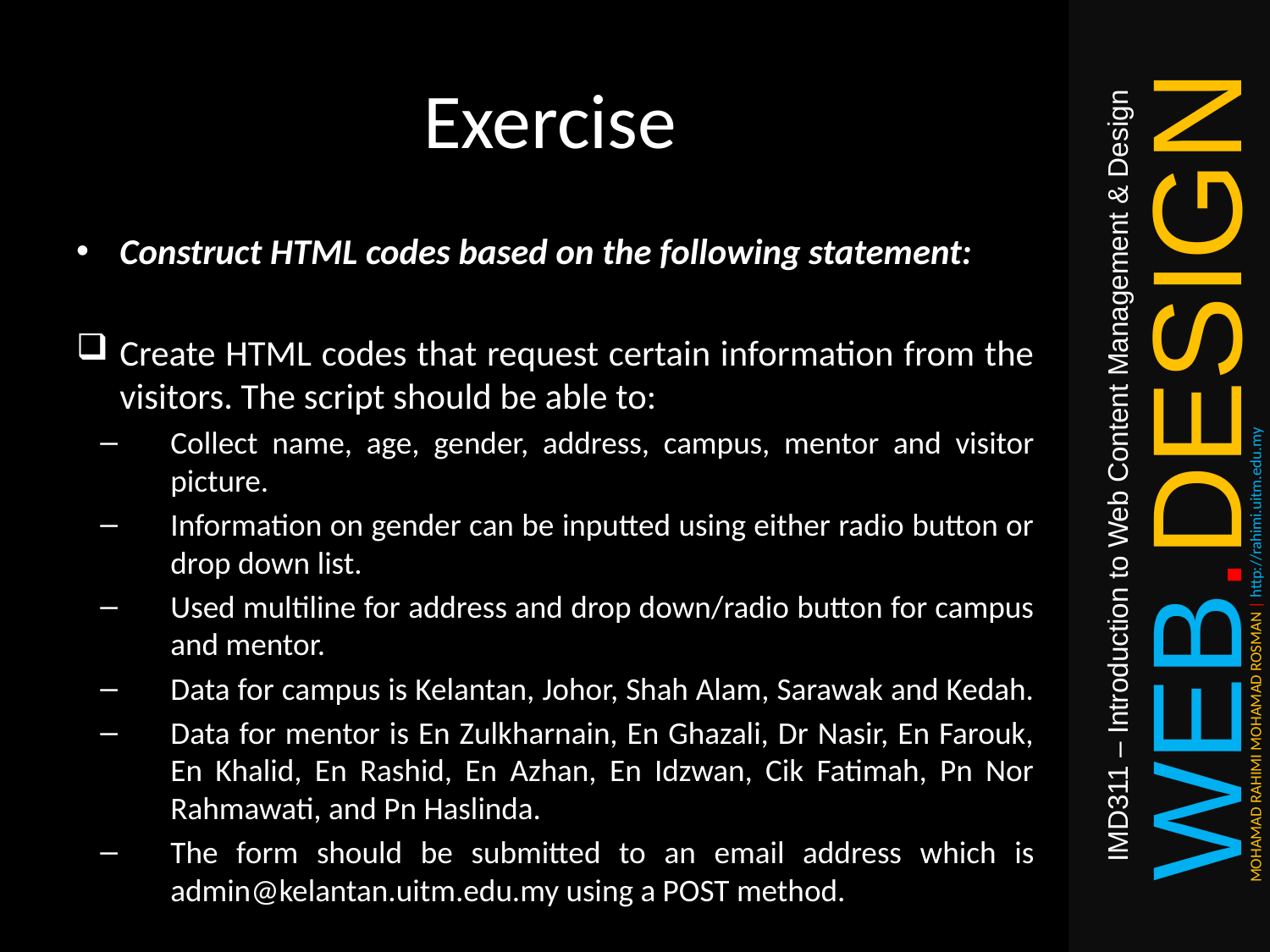

# Exercise
Construct HTML codes based on the following statement:

Create HTML codes that request certain information from the visitors. The script should be able to:
Collect name, age, gender, address, campus, mentor and visitor picture.
Information on gender can be inputted using either radio button or drop down list.
Used multiline for address and drop down/radio button for campus and mentor.
Data for campus is Kelantan, Johor, Shah Alam, Sarawak and Kedah.
Data for mentor is En Zulkharnain, En Ghazali, Dr Nasir, En Farouk, En Khalid, En Rashid, En Azhan, En Idzwan, Cik Fatimah, Pn Nor Rahmawati, and Pn Haslinda.
The form should be submitted to an email address which is admin@kelantan.uitm.edu.my using a POST method.